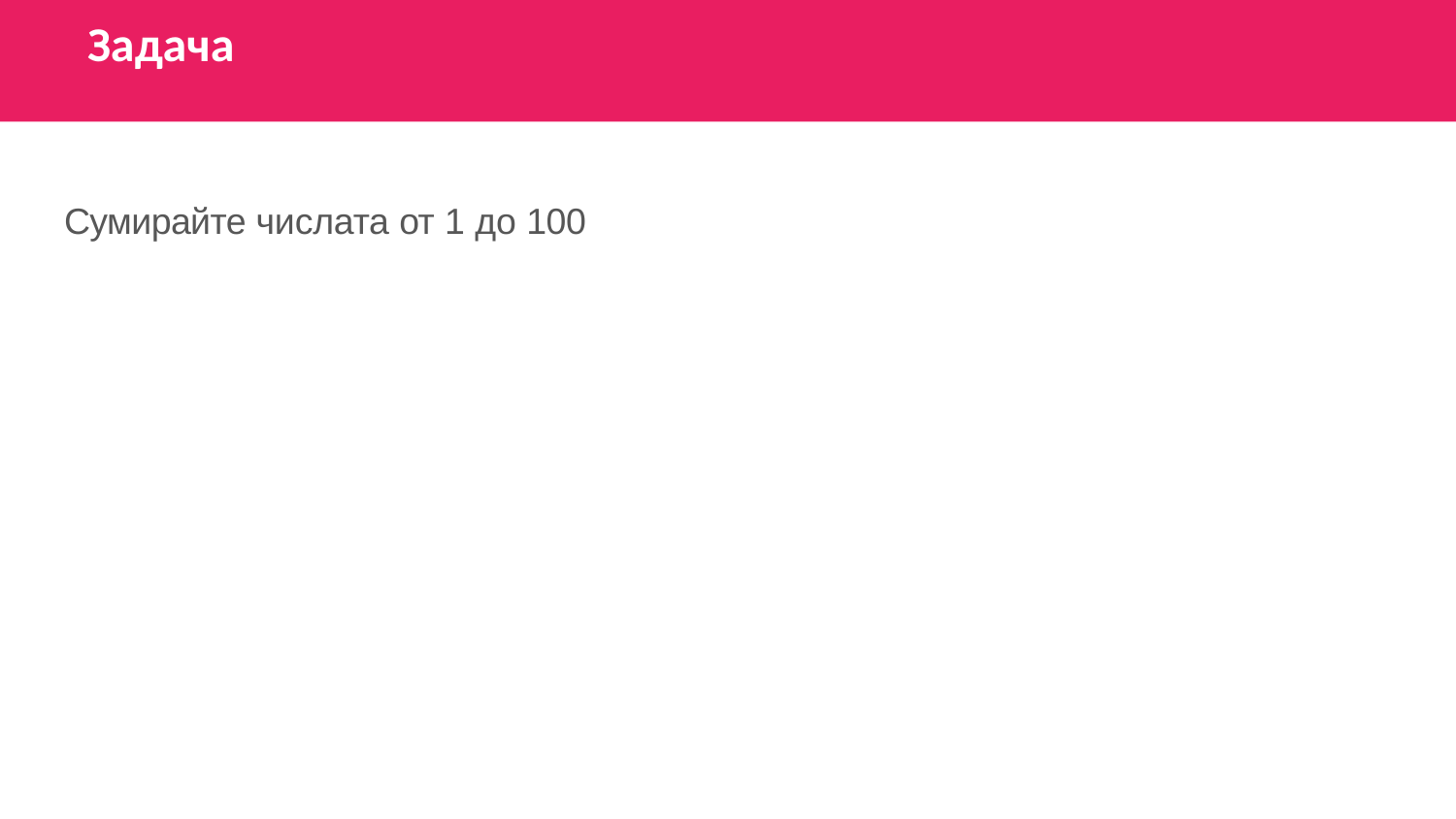

Задача
Сумирайте числата от 1 до 100